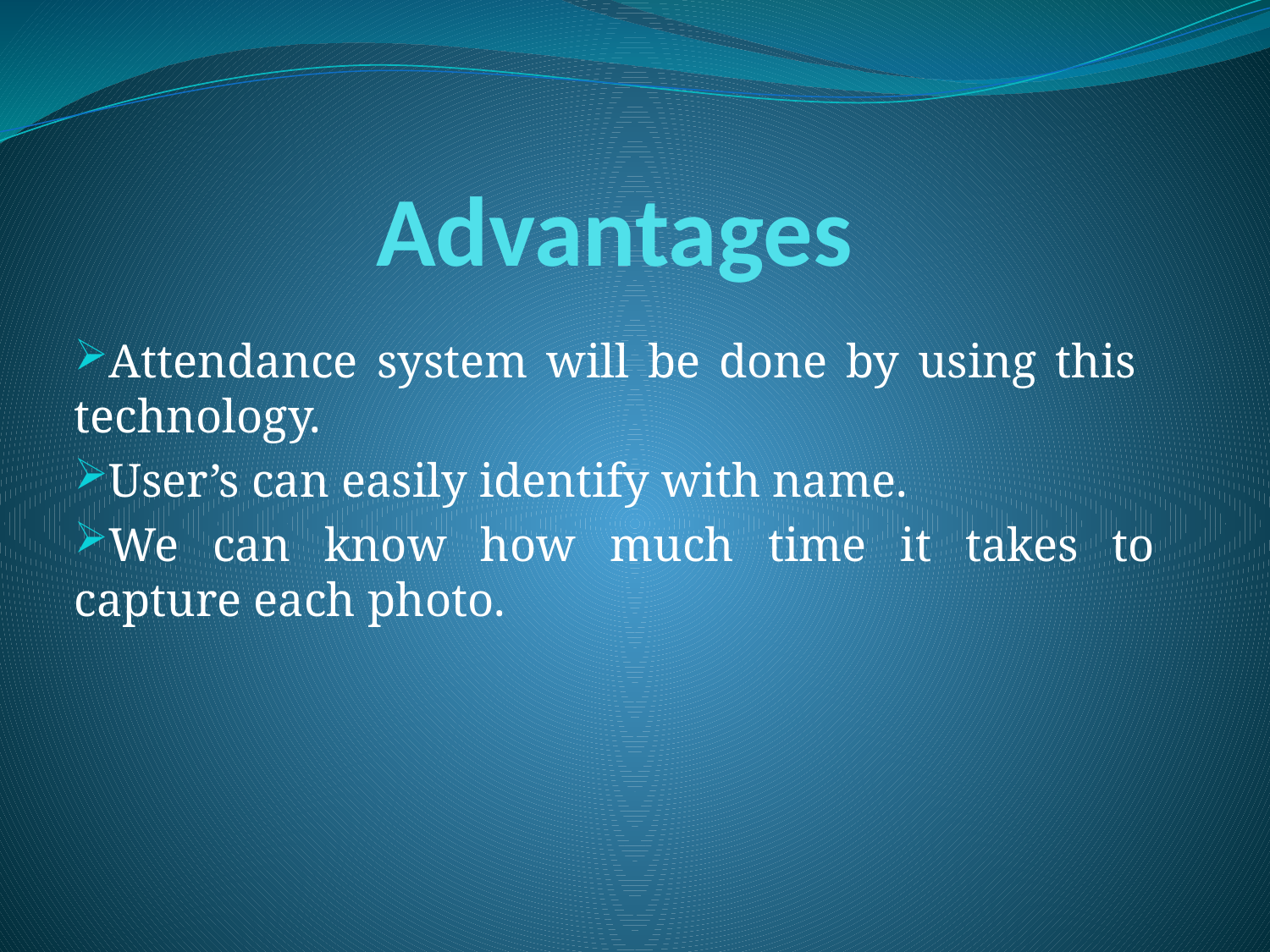

# Advantages
Attendance system will be done by using this  technology.
User’s can easily identify with name.
We can know how much time it takes to capture each photo.